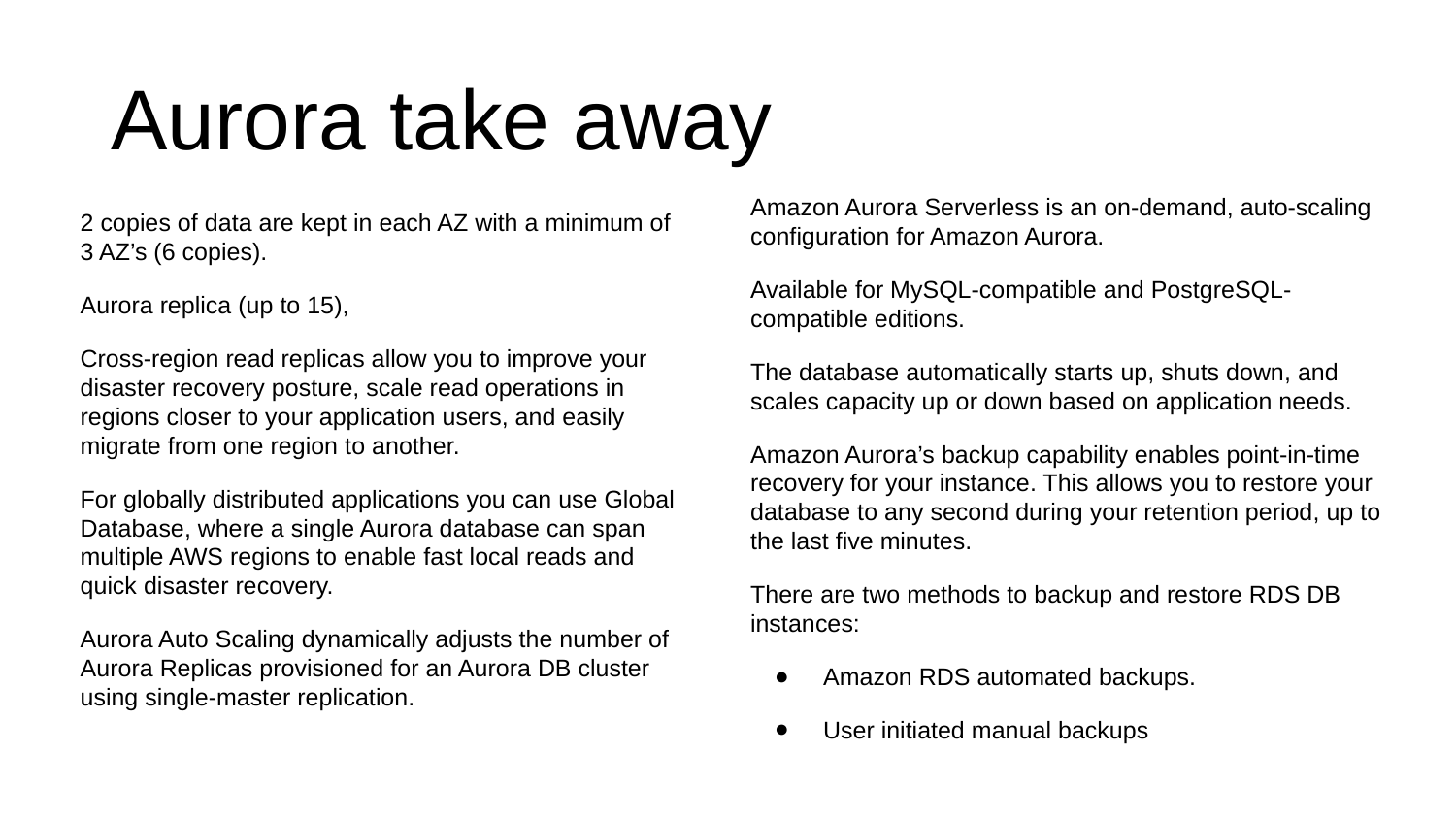

# Aurora take away
Amazon Aurora Serverless is an on-demand, auto-scaling configuration for Amazon Aurora.
Available for MySQL-compatible and PostgreSQL-compatible editions.
The database automatically starts up, shuts down, and scales capacity up or down based on application needs.
Amazon Aurora’s backup capability enables point-in-time recovery for your instance. This allows you to restore your database to any second during your retention period, up to the last five minutes.
There are two methods to backup and restore RDS DB instances:
Amazon RDS automated backups.
User initiated manual backups
2 copies of data are kept in each AZ with a minimum of 3 AZ’s (6 copies).
Aurora replica (up to 15),
Cross-region read replicas allow you to improve your disaster recovery posture, scale read operations in regions closer to your application users, and easily migrate from one region to another.
For globally distributed applications you can use Global Database, where a single Aurora database can span multiple AWS regions to enable fast local reads and quick disaster recovery.
Aurora Auto Scaling dynamically adjusts the number of Aurora Replicas provisioned for an Aurora DB cluster using single-master replication.